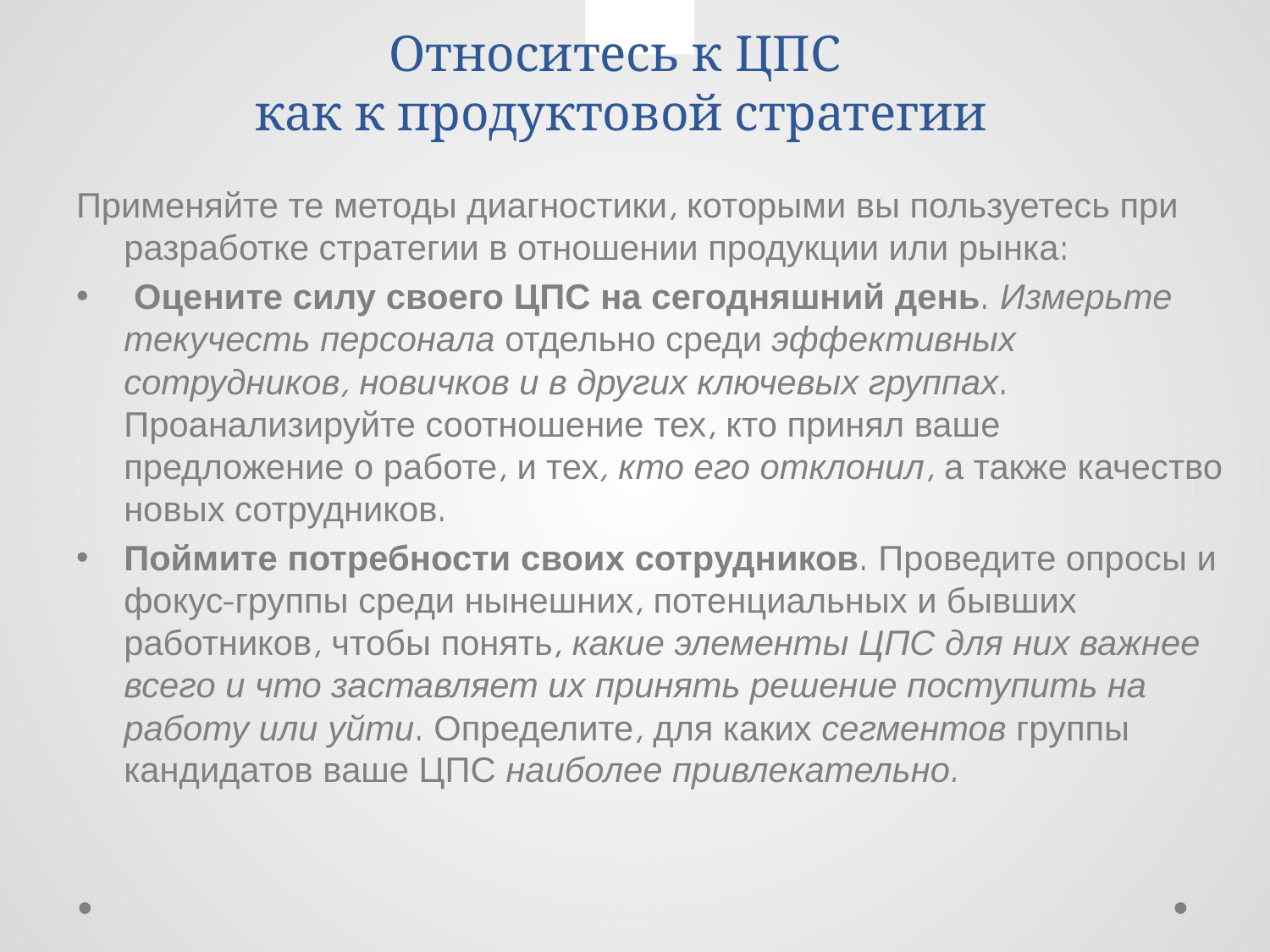

# Относитесь к ЦПС как к продуктовой стратегии
Применяйте те методы диагностики, которыми вы пользуетесь при разработке стратегии в отношении продукции или рынка:
 Оцените силу своего ЦПС на сегодняшний день. Измерьте текучесть персонала отдельно среди эффективных сотрудников, новичков и в других ключевых группах. Проанализируйте соотношение тех, кто принял ваше предложение о работе, и тех, кто его отклонил, а также качество новых сотрудников.
Поймите потребности своих сотрудников. Проведите опросы и фокус-группы среди нынешних, потенциальных и бывших работников, чтобы понять, какие элементы ЦПС для них важнее всего и что заставляет их принять решение поступить на работу или уйти. Определите, для каких сегментов группы кандидатов ваше ЦПС наиболее привлекательно.